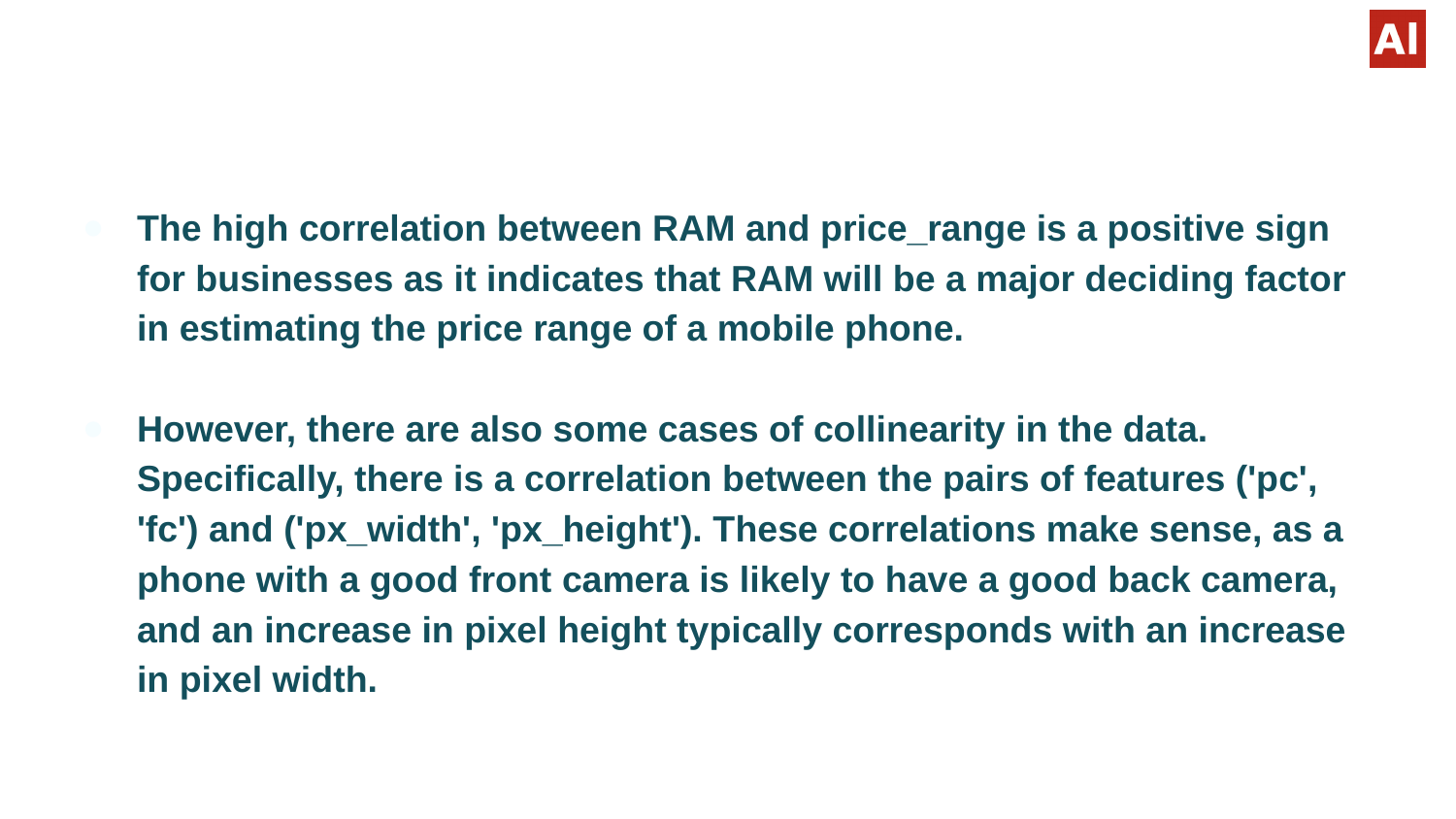

#
The high correlation between RAM and price_range is a positive sign for businesses as it indicates that RAM will be a major deciding factor in estimating the price range of a mobile phone.

However, there are also some cases of collinearity in the data. Specifically, there is a correlation between the pairs of features ('pc', 'fc') and ('px_width', 'px_height'). These correlations make sense, as a phone with a good front camera is likely to have a good back camera, and an increase in pixel height typically corresponds with an increase in pixel width.